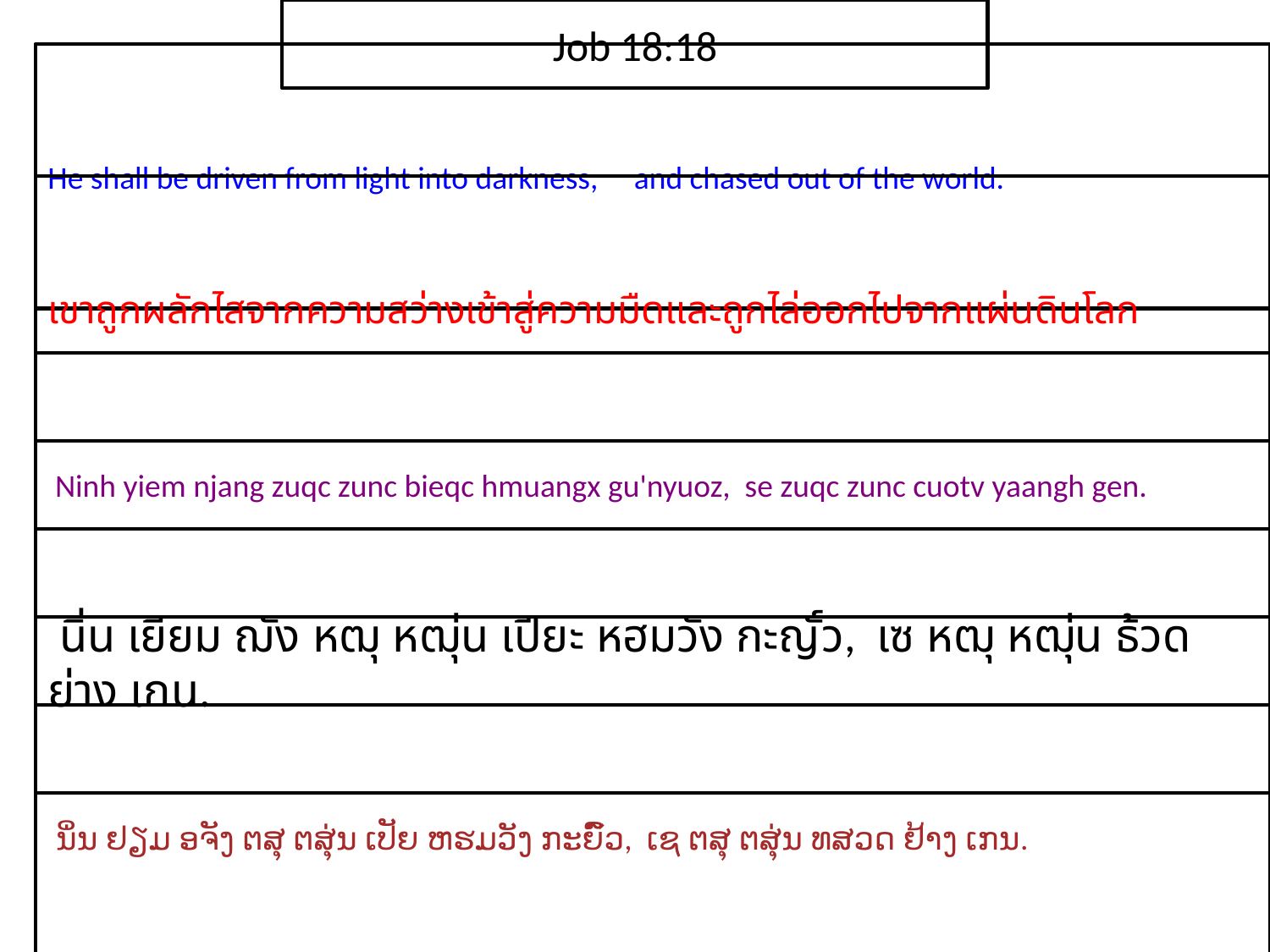

Job 18:18
He shall be driven from light into darkness,     and chased out of the world.
เขา​ถูก​ผลัก​ไส​จาก​ความ​สว่าง​เข้า​สู่​ความ​มืดและ​ถูก​ไล่​ออกไป​จาก​แผ่นดิน​โลก
 Ninh yiem njang zuqc zunc bieqc hmuangx gu'nyuoz,  se zuqc zunc cuotv yaangh gen.
 นิ่น เยียม ฌัง หฒุ หฒุ่น เปียะ หฮมวัง กะญั์ว,  เซ หฒุ หฒุ่น ธ้วด ย่าง เกน.
 ນິ່ນ ຢຽມ ອຈັງ ຕສຸ ຕສຸ່ນ ເປັຍ ຫຮມວັງ ກະຍົ໌ວ,  ເຊ ຕສຸ ຕສຸ່ນ ທສວດ ຢ້າງ ເກນ.